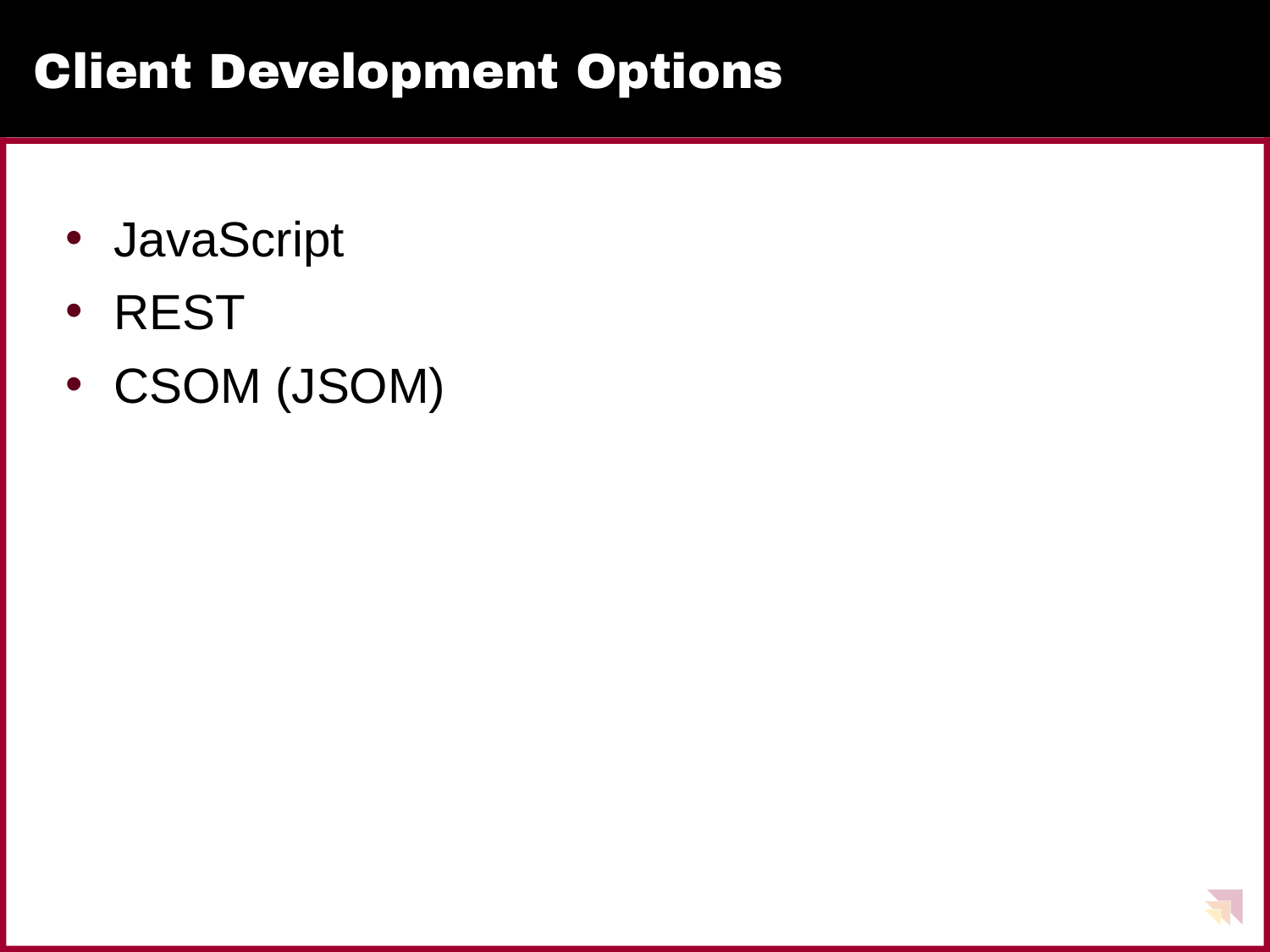

# Client Development Options
JavaScript
REST
CSOM (JSOM)